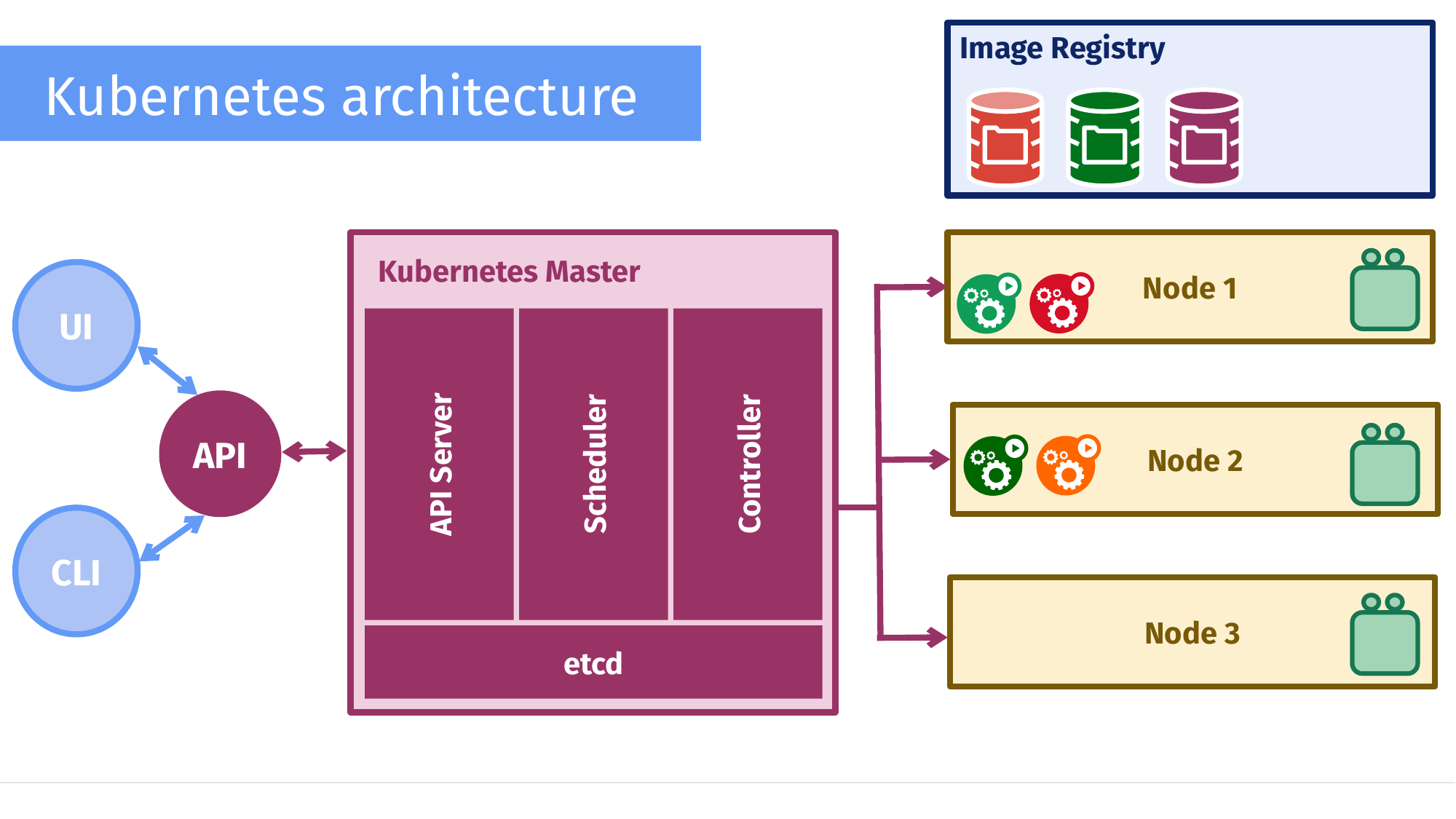

Image Registry
  Kubernetes architecture

Node 1
Kubernetes Master

UI

API Server
Scheduler
Controller
API
Node 2

CLI
Node 3

etcd